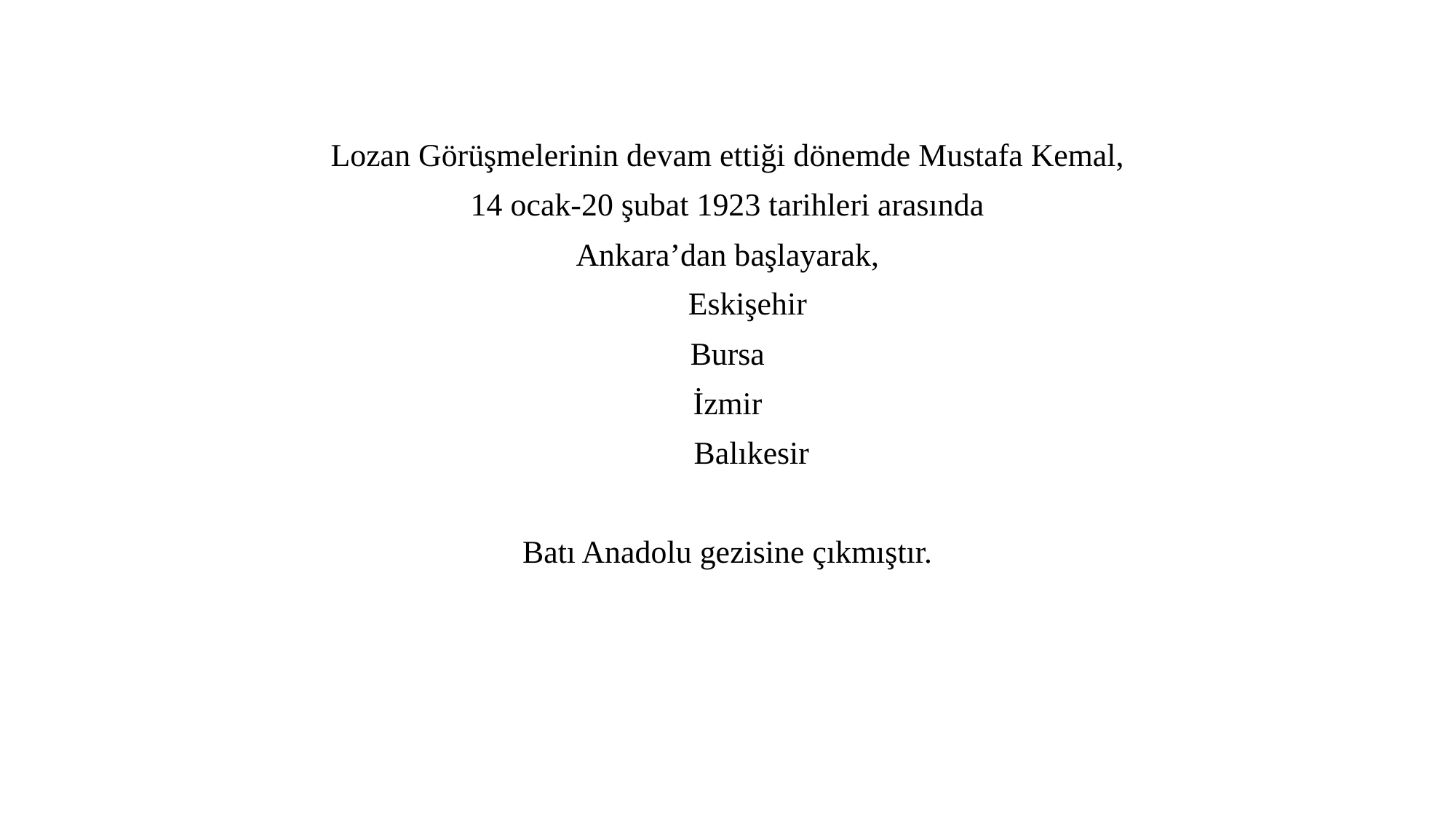

Lozan Görüşmelerinin devam ettiği dönemde Mustafa Kemal,
 14 ocak-20 şubat 1923 tarihleri arasında
Ankara’dan başlayarak,
     Eskişehir
Bursa
İzmir
      Balıkesir

Batı Anadolu gezisine çıkmıştır.